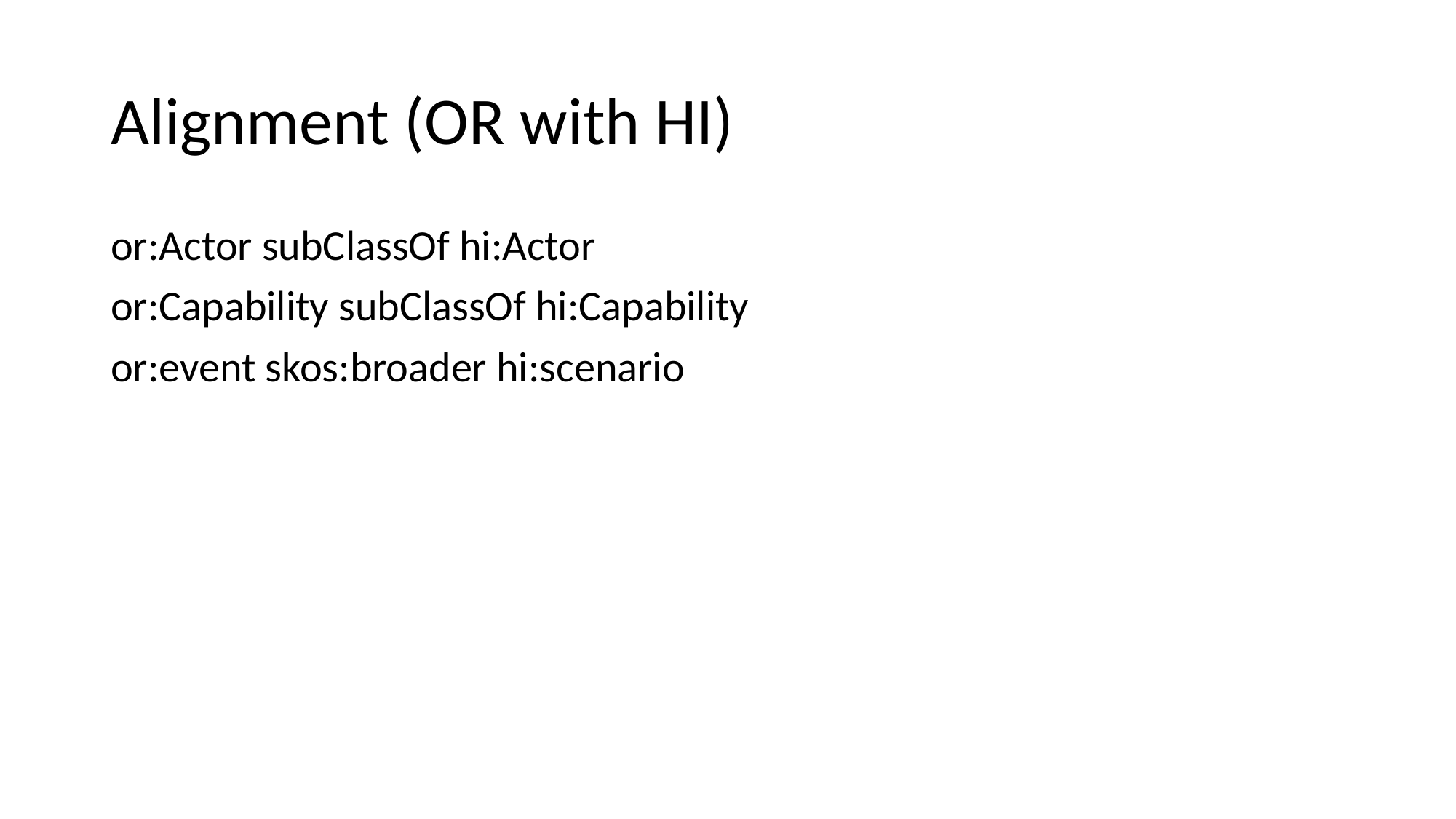

Alignment (OR with HI)
or:Actor subClassOf hi:Actor
or:Capability subClassOf hi:Capability
or:event skos:broader hi:scenario